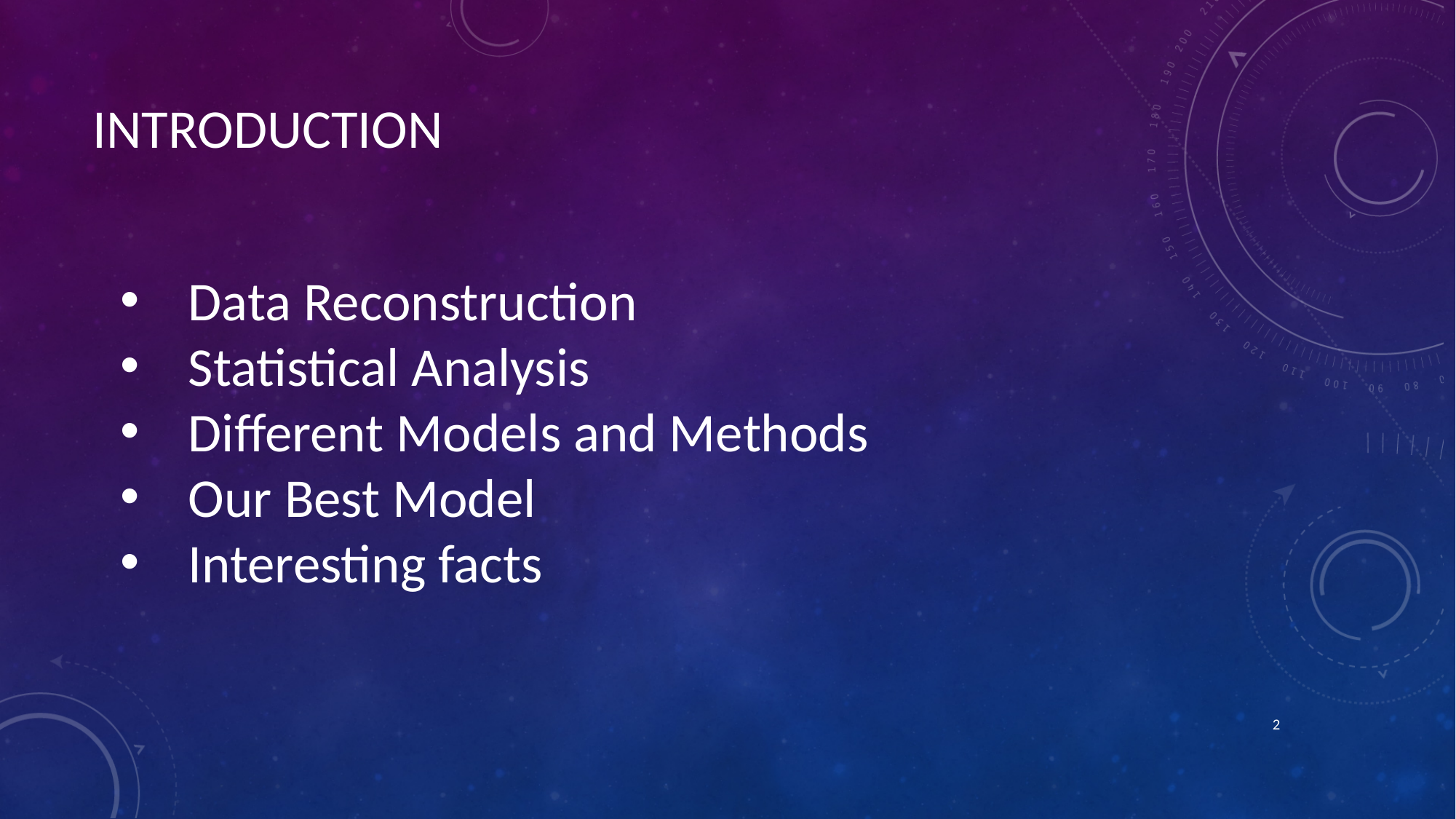

# INTRODUCTION
Data Reconstruction
Statistical Analysis
Different Models and Methods
Our Best Model
Interesting facts
2